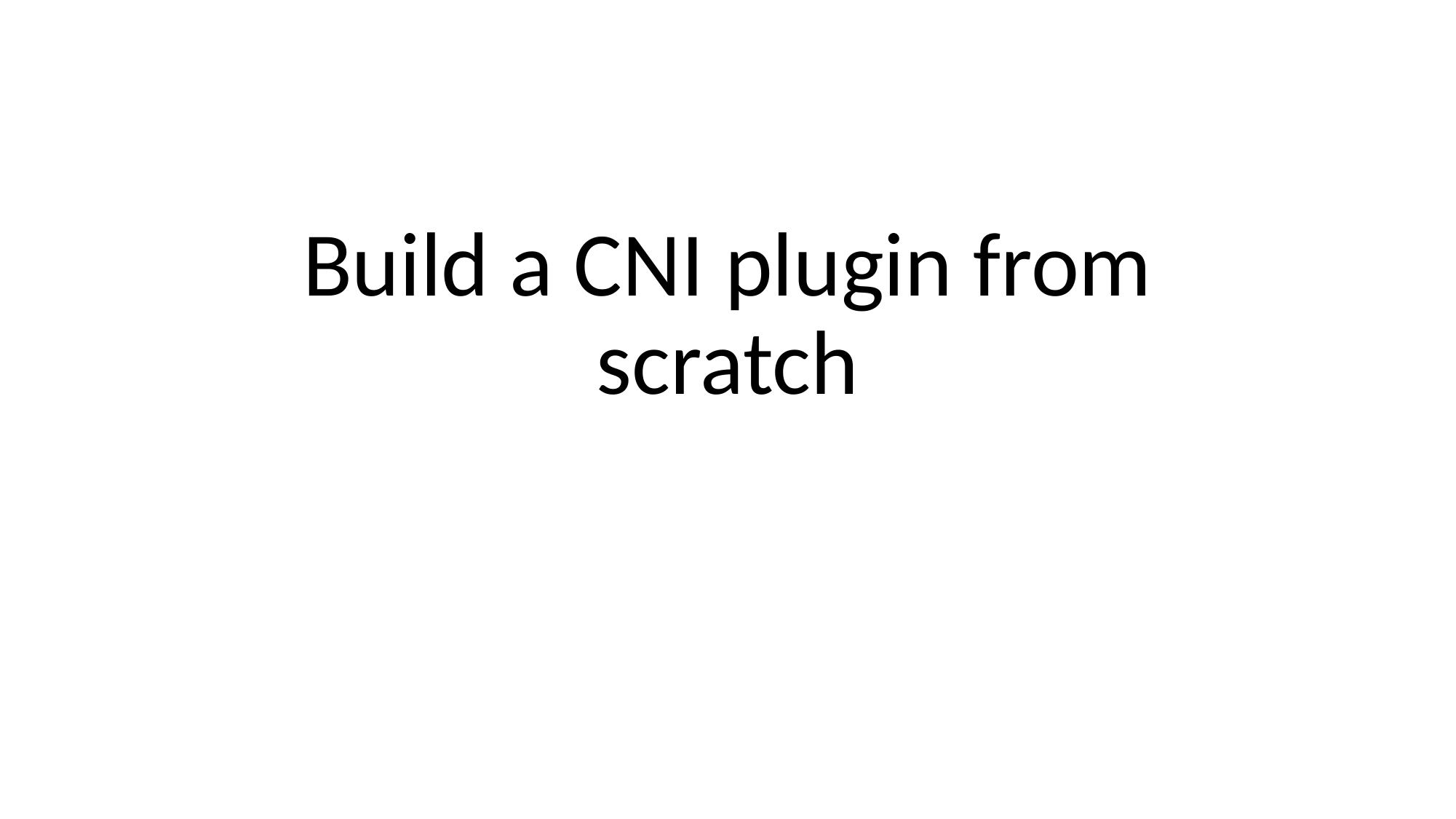

# Build a CNI plugin from scratch